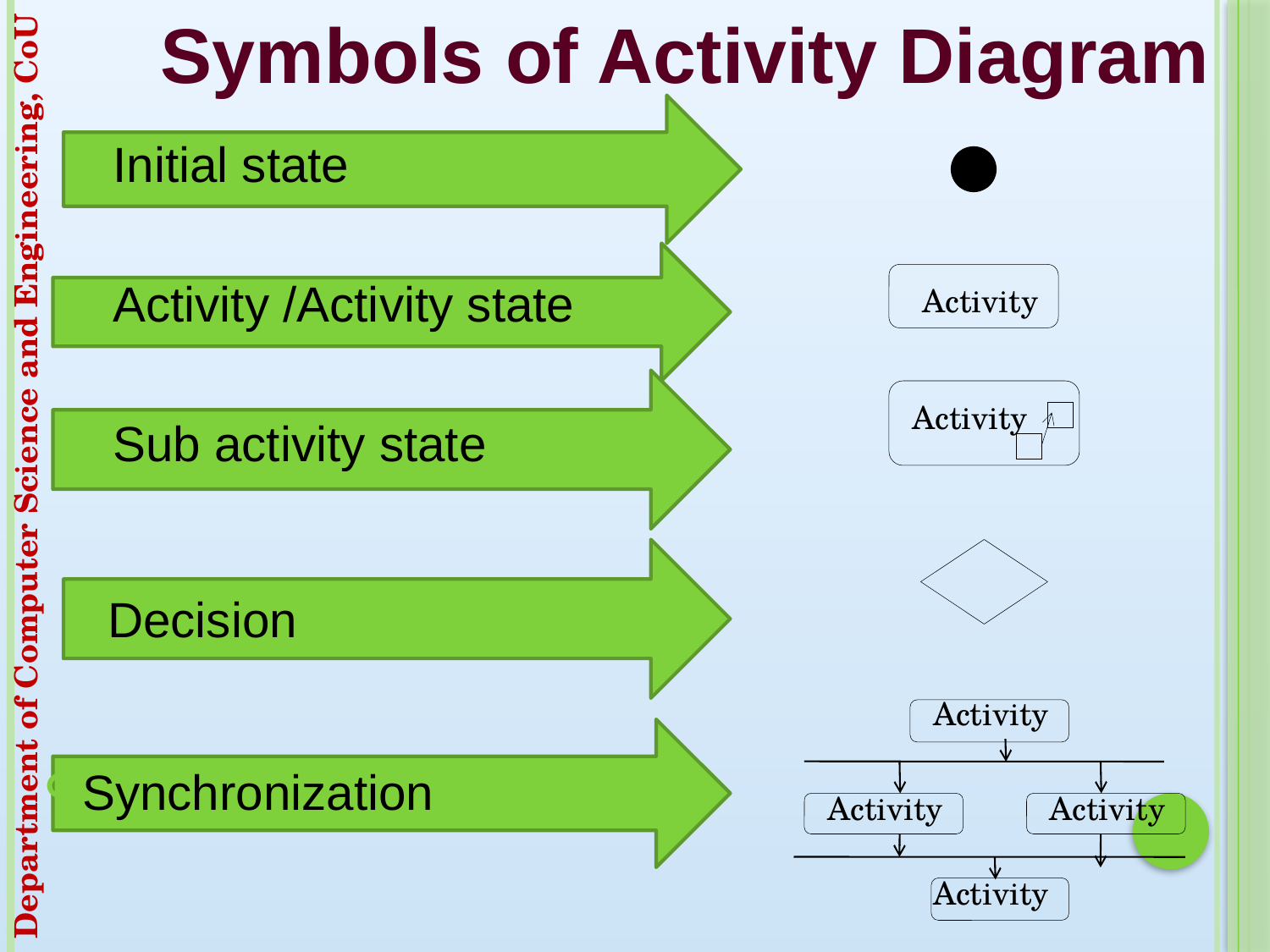

Symbols of Activity Diagram

     Initial state

     Activity /Activity state

     Sub activity state

Synchronization

Activity

Activity

Decision
Activity

Activity
Activity

Activity